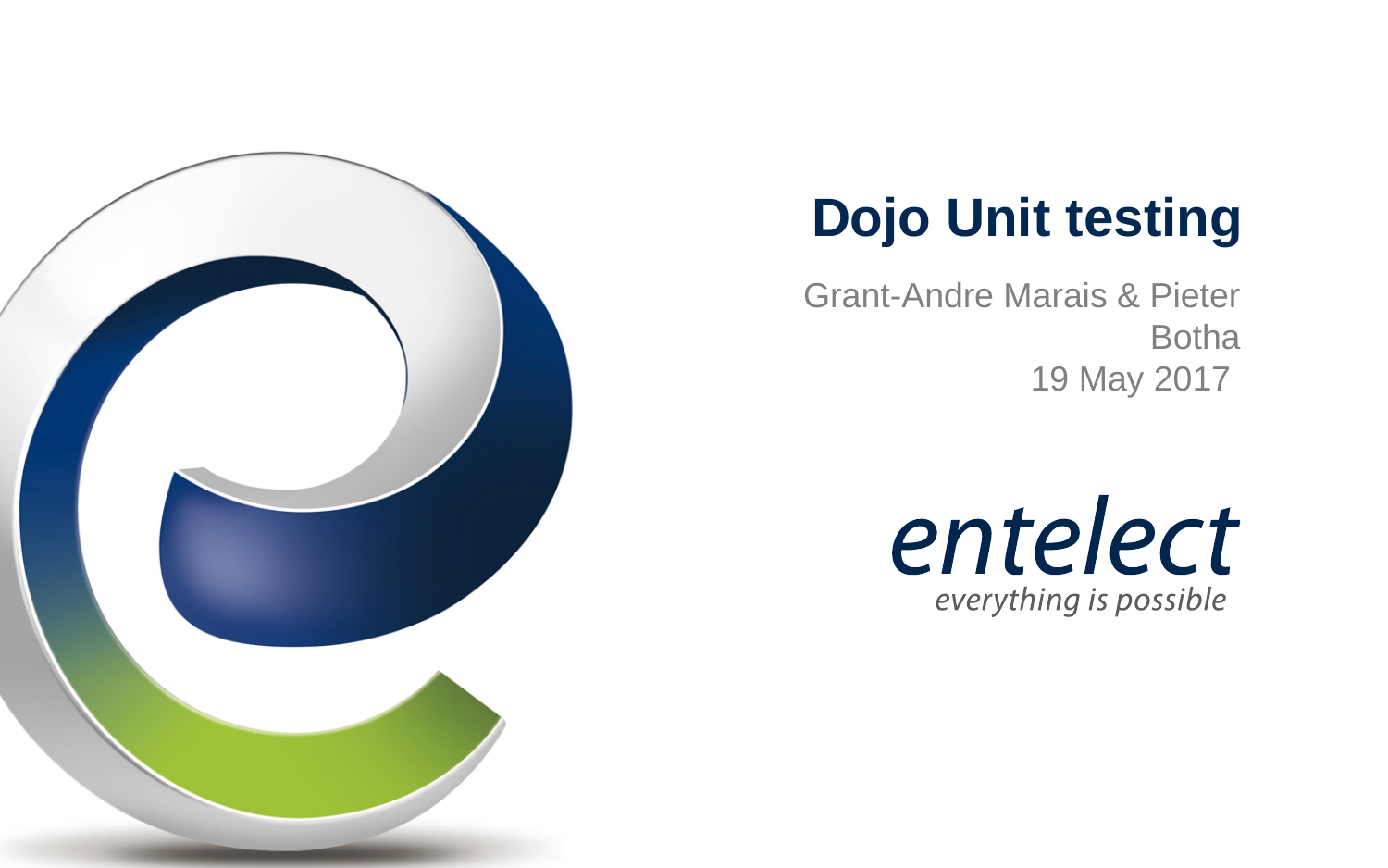

# Dojo Unit testing
Grant-Andre Marais & Pieter Botha
19 May 2017